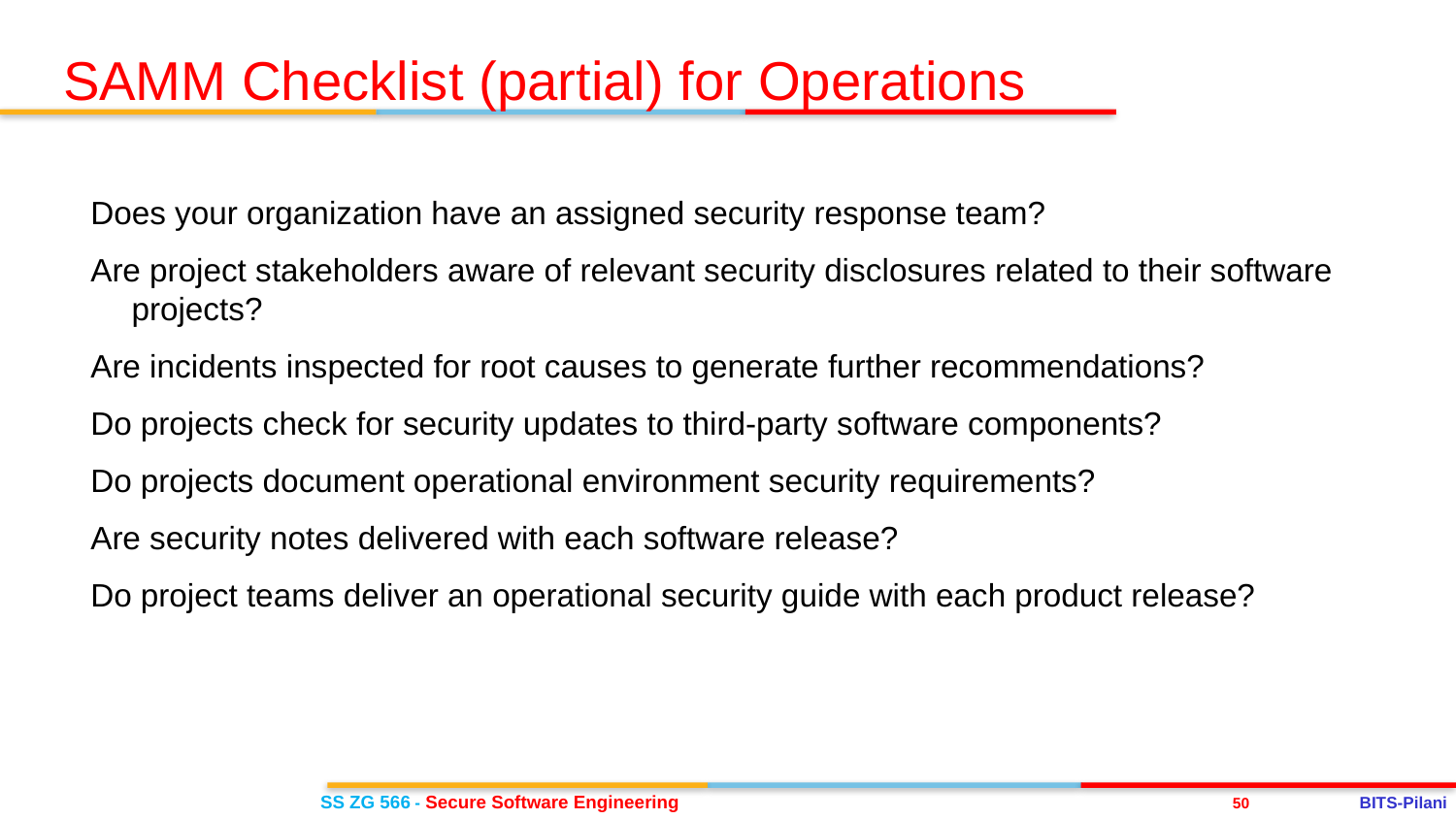

SAMM Checklist (partial) for Operations
Does your organization have an assigned security response team?
Are project stakeholders aware of relevant security disclosures related to their software projects?
Are incidents inspected for root causes to generate further recommendations?
Do projects check for security updates to third-party software components?
Do projects document operational environment security requirements?
Are security notes delivered with each software release?
Do project teams deliver an operational security guide with each product release?